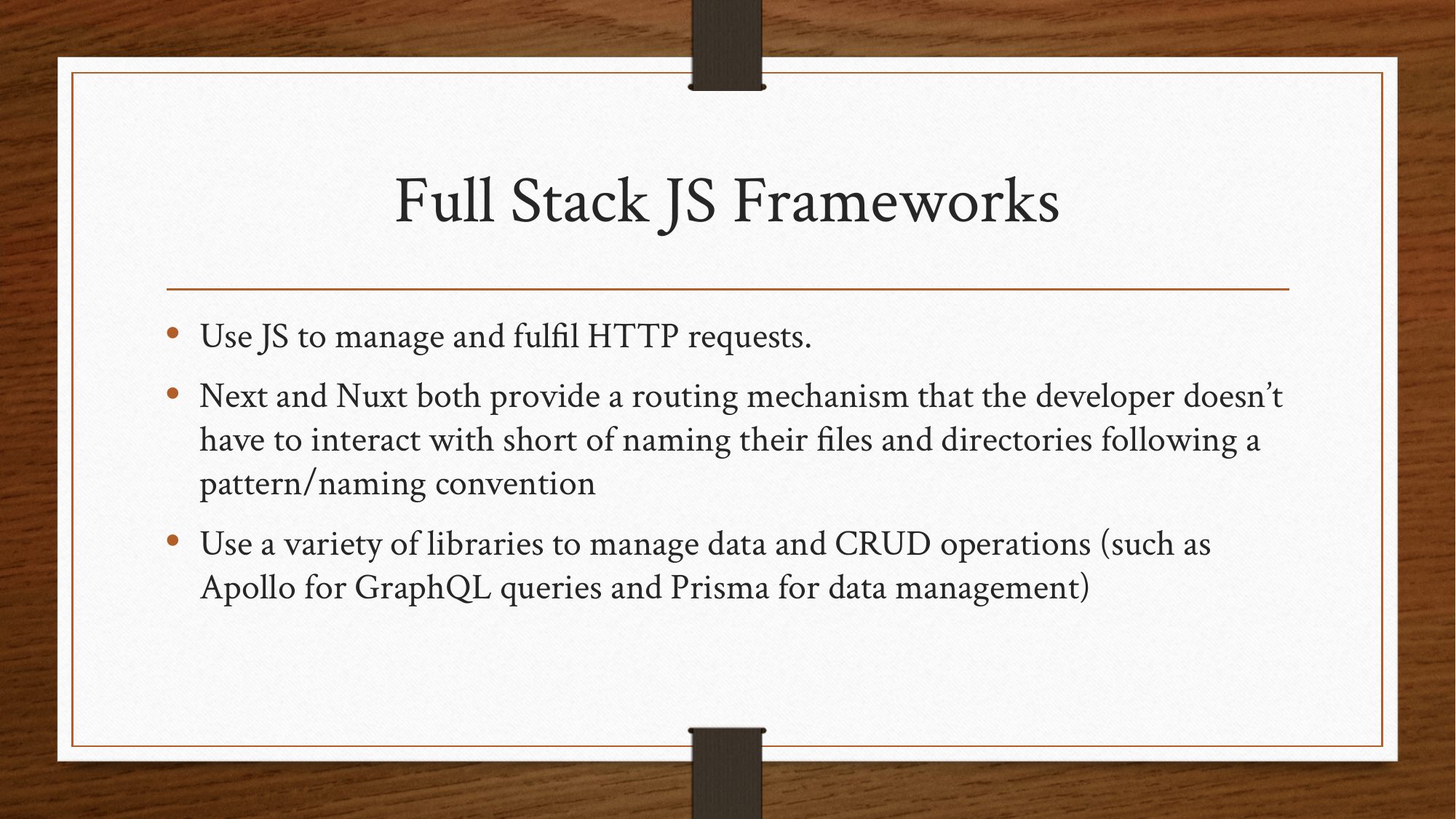

# Full Stack JS Frameworks
Use JS to manage and fulfil HTTP requests.
Next and Nuxt both provide a routing mechanism that the developer doesn’t have to interact with short of naming their files and directories following a pattern/naming convention
Use a variety of libraries to manage data and CRUD operations (such as Apollo for GraphQL queries and Prisma for data management)